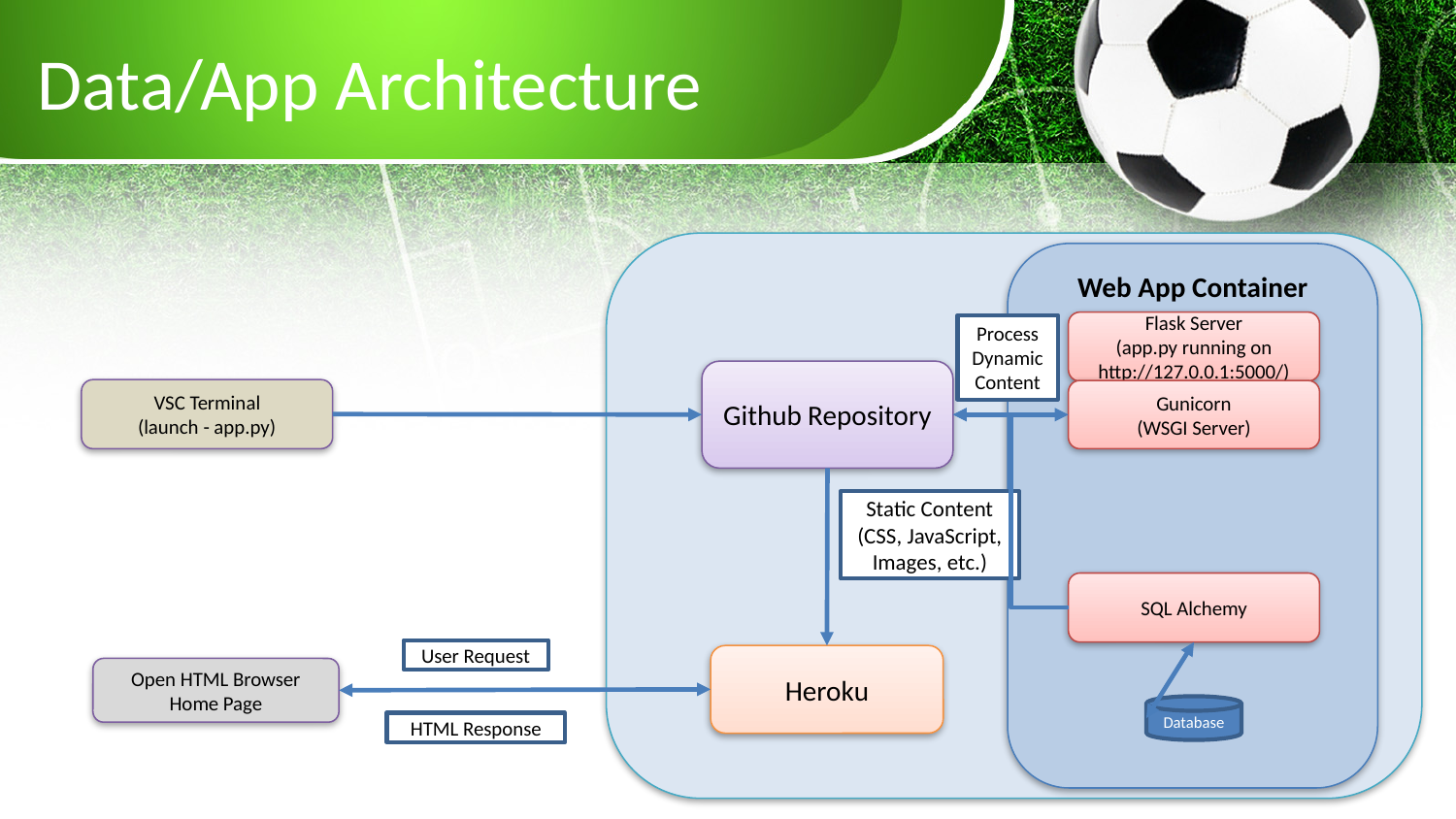

Data/App Architecture

Web App Container
Flask Server
(app.py running on http://127.0.0.1:5000/)
Process Dynamic Content
Github Repository
VSC Terminal
(launch - app.py)
Gunicorn
(WSGI Server)
Static Content (CSS, JavaScript, Images, etc.)
SQL Alchemy
User Request
Heroku
Open HTML Browser
Home Page
Database
HTML Response